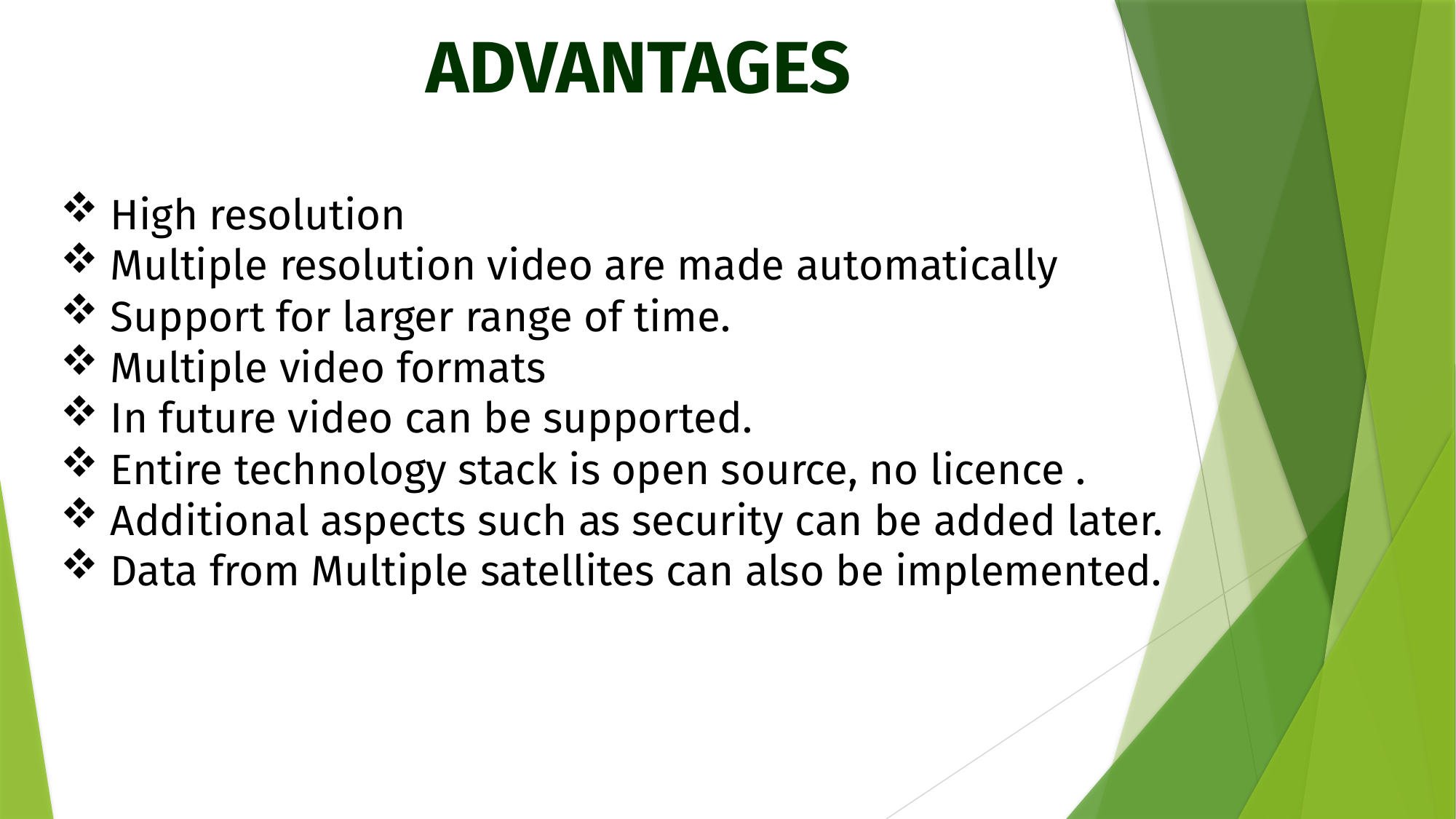

ADVANTAGES

 High resolution
 Multiple resolution video are made automatically
 Support for larger range of time.
 Multiple video formats
 In future video can be supported.
 Entire technology stack is open source, no licence .
 Additional aspects such as security can be added later.
 Data from Multiple satellites can also be implemented.